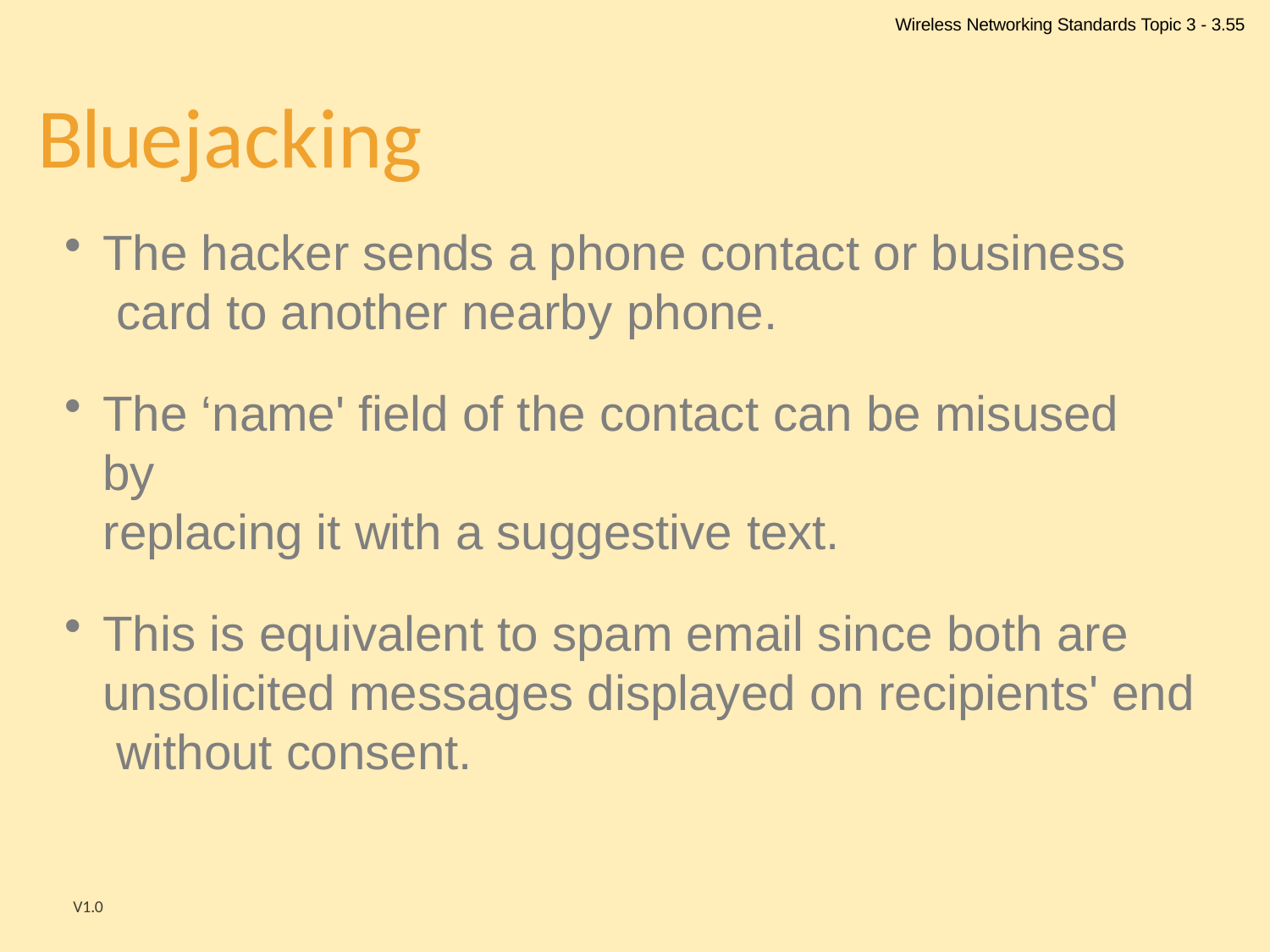

Wireless Networking Standards Topic 3 - 3.55
# Bluejacking
The hacker sends a phone contact or business  card to another nearby phone.
The ‘name' field of the contact can be misused by
replacing it with a suggestive text.
This is equivalent to spam email since both are  unsolicited messages displayed on recipients' end  without consent.
V1.0